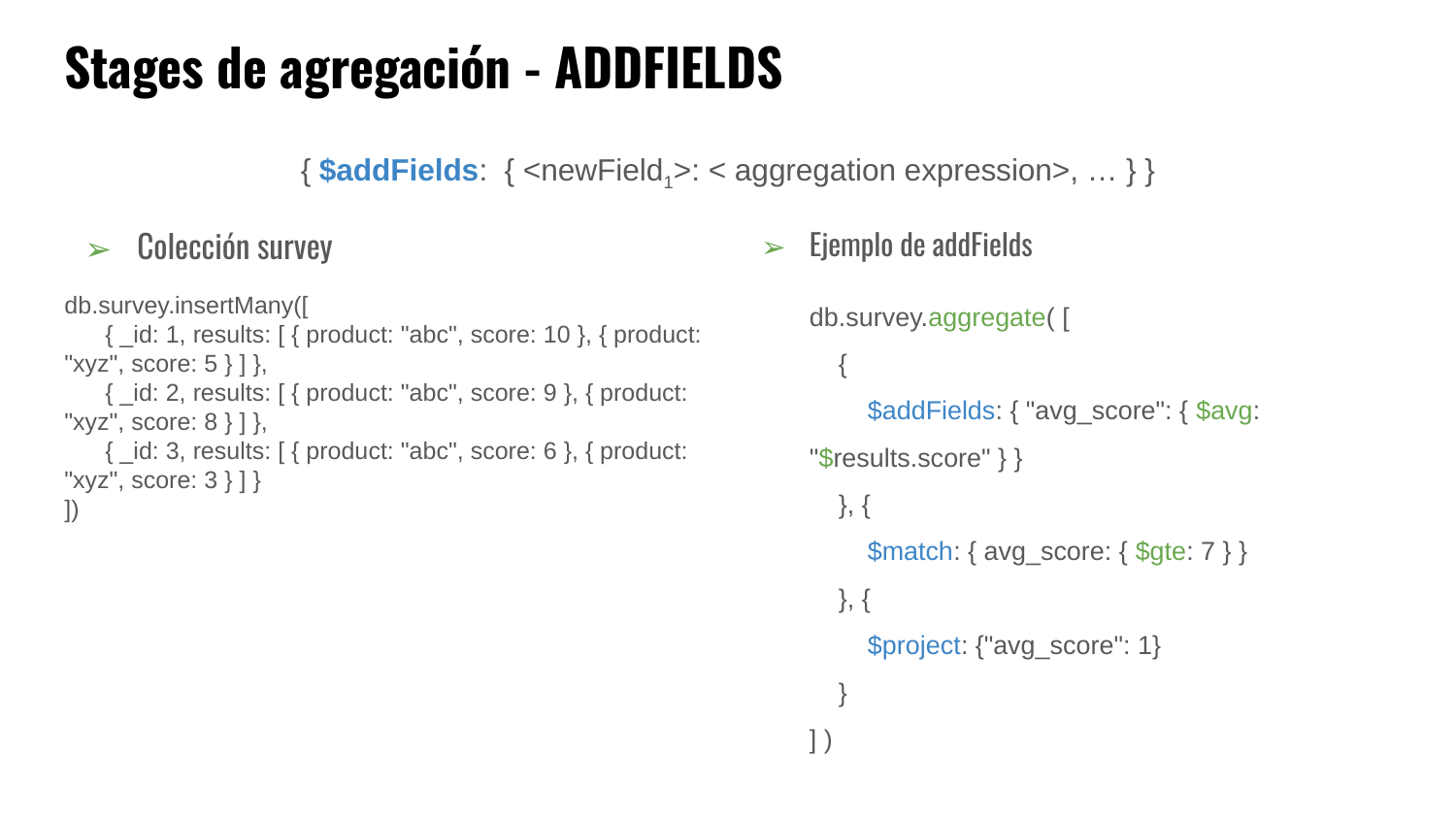

# Stages de agregación - ADDFIELDS

{ $addFields:  { <newField1>: < aggregation expression>, … } }
Colección survey
db.survey.insertMany([
      { _id: 1, results: [ { product: "abc", score: 10 }, { product: "xyz", score: 5 } ] },
      { _id: 2, results: [ { product: "abc", score: 9 }, { product: "xyz", score: 8 } ] },
      { _id: 3, results: [ { product: "abc", score: 6 }, { product: "xyz", score: 3 } ] }
])
Ejemplo de addFields
db.survey.aggregate( [
    {
        $addFields: { "avg_score": { $avg: "$results.score" } }
    }, {
        $match: { avg_score: { $gte: 7 } }
    }, {
        $project: {"avg_score": 1}
    }
] )